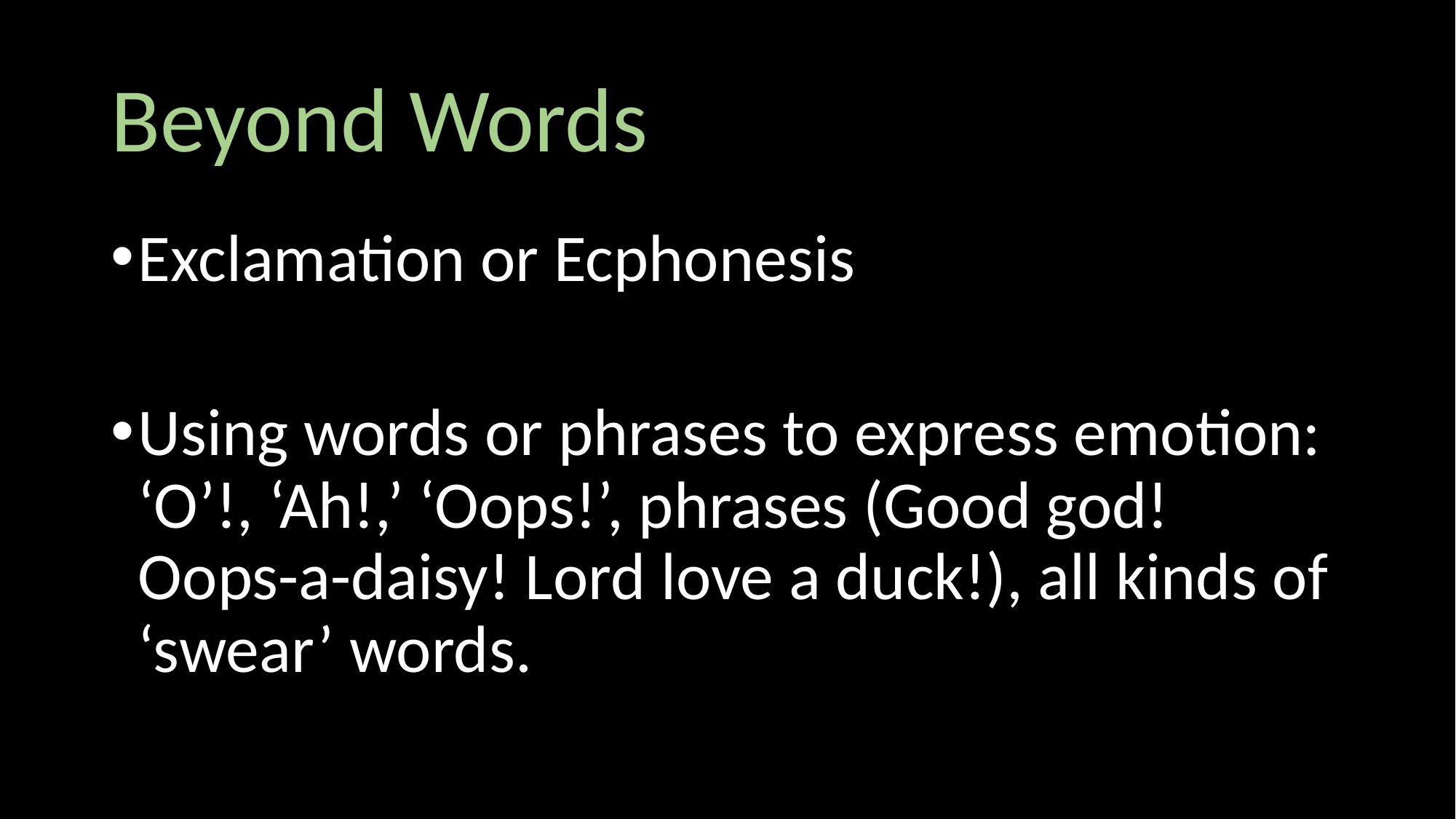

# Beyond Words
Exclamation or Ecphonesis

Using words or phrases to express emotion: ‘O’!, ‘Ah!,’ ‘Oops!’, phrases (Good god! Oops-a-daisy! Lord love a duck!), all kinds of ‘swear’ words.